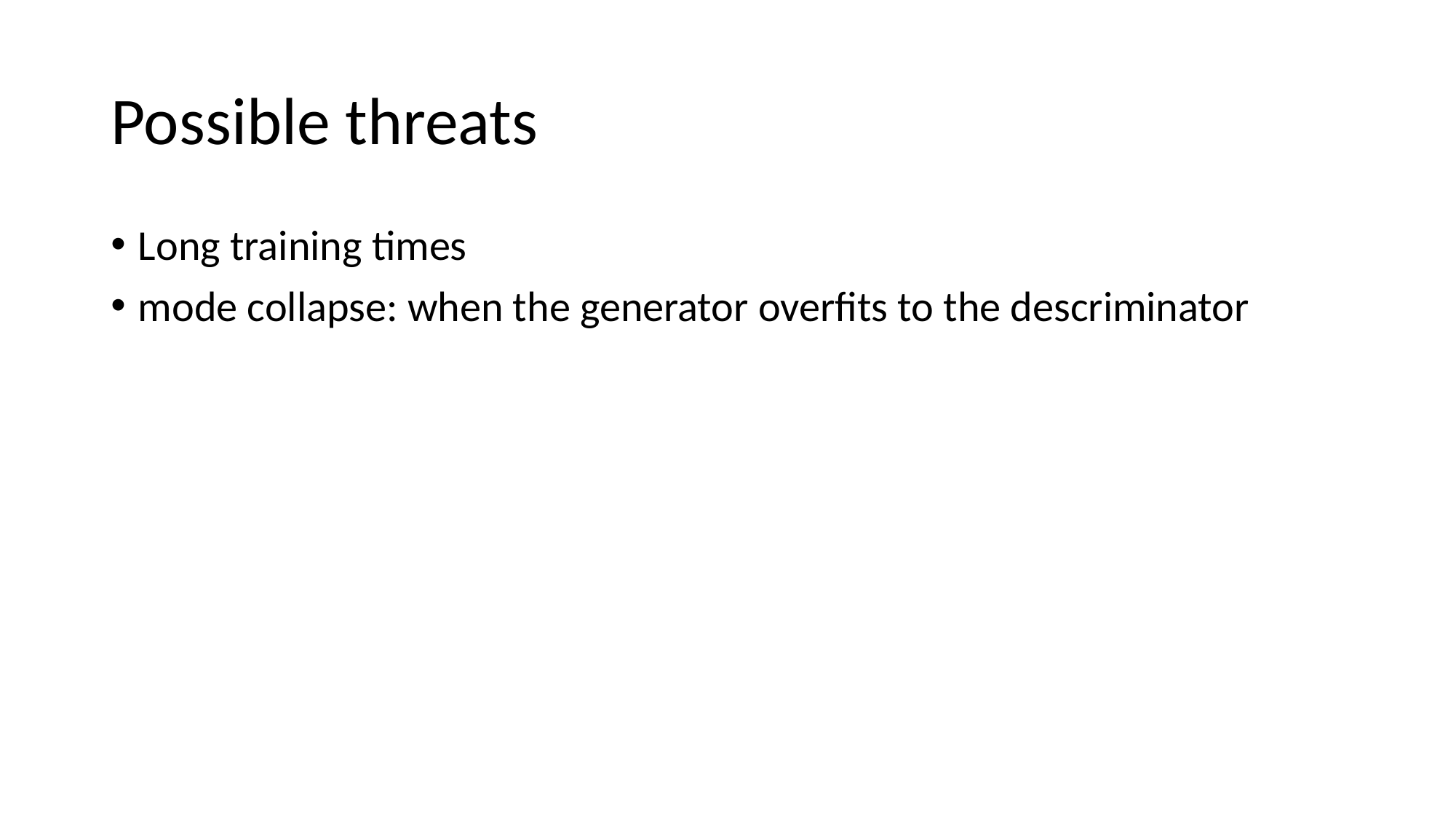

# Possible threats
Long training times
mode collapse: when the generator overfits to the descriminator